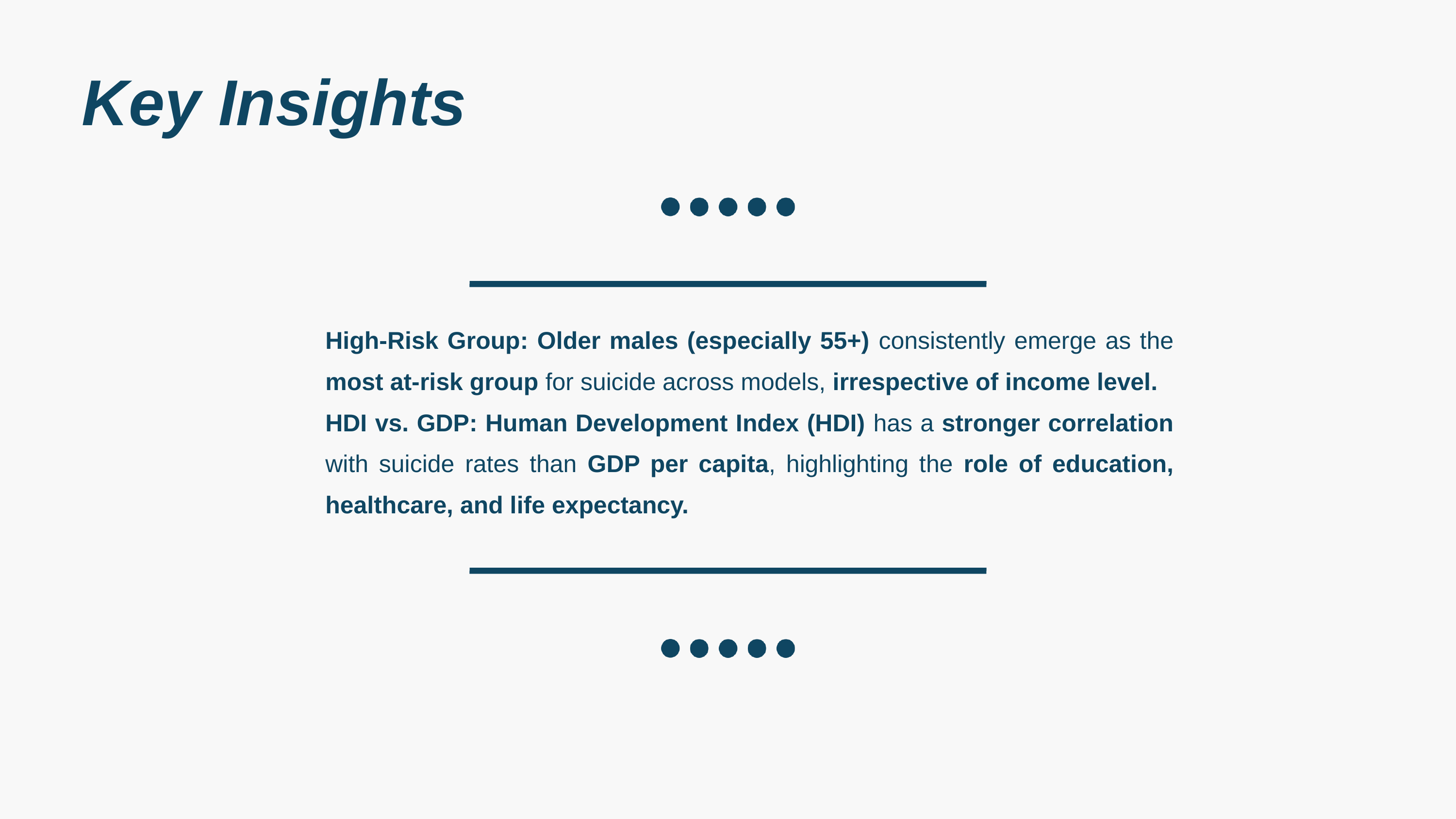

Key Insights

High-Risk Group: Older males (especially 55+) consistently emerge as the most at-risk group for suicide across models, irrespective of income level.
HDI vs. GDP: Human Development Index (HDI) has a stronger correlation with suicide rates than GDP per capita, highlighting the role of education, healthcare, and life expectancy.